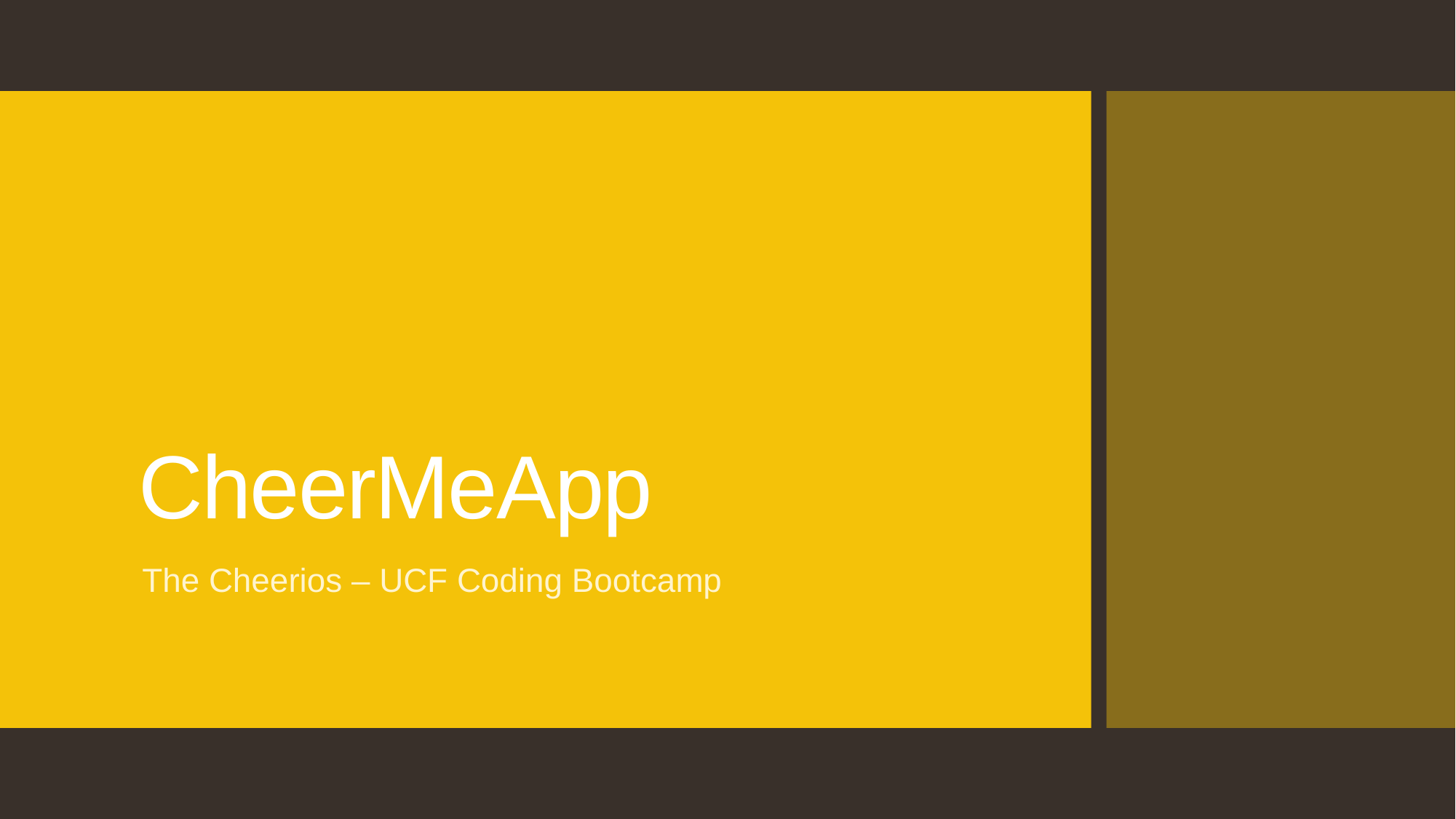

# CheerMeApp
The Cheerios – UCF Coding Bootcamp